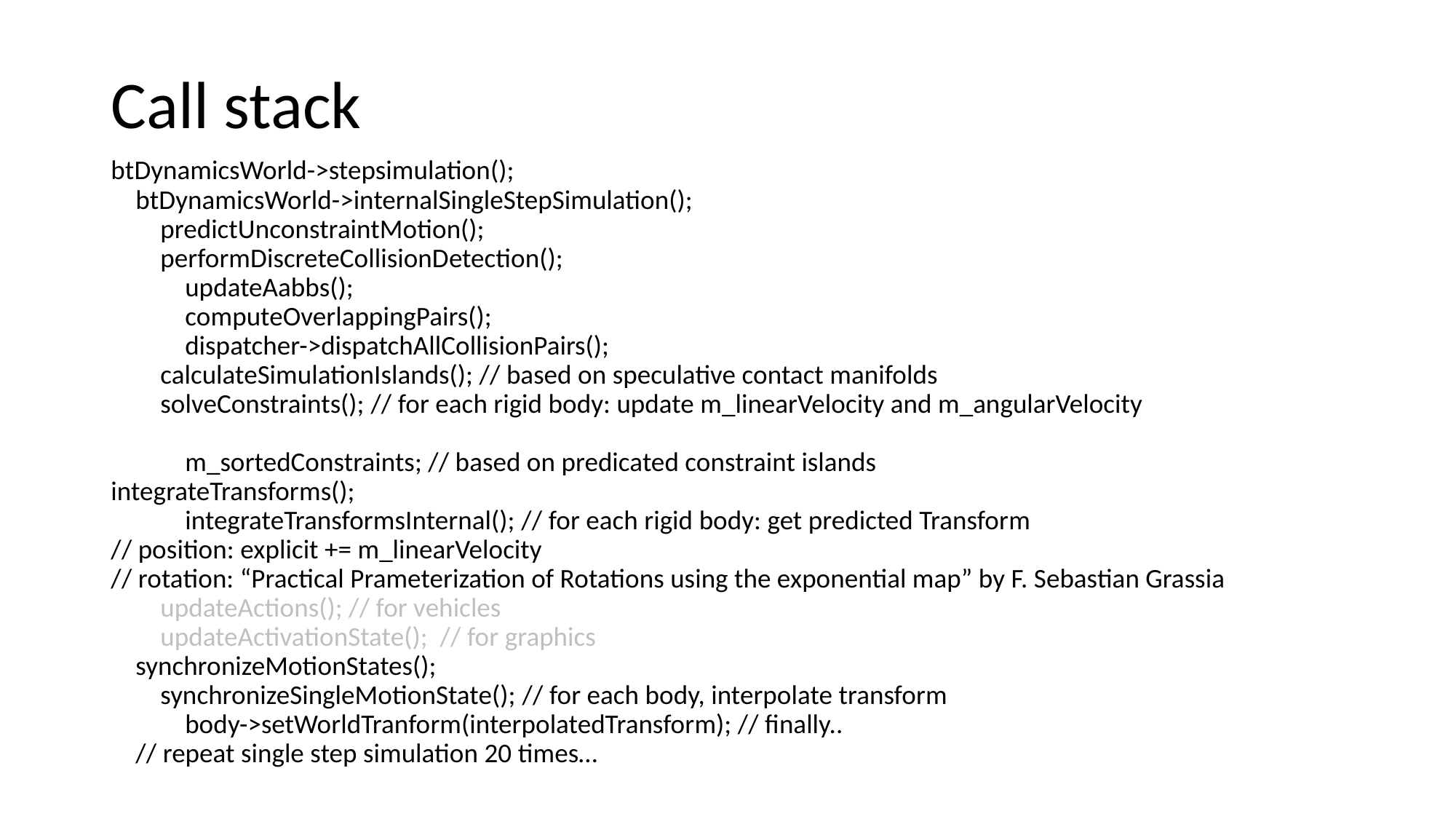

# Call stack
btDynamicsWorld->stepsimulation();
    btDynamicsWorld->internalSingleStepSimulation();
        predictUnconstraintMotion();
        performDiscreteCollisionDetection();
            updateAabbs();
            computeOverlappingPairs();
            dispatcher->dispatchAllCollisionPairs();
        calculateSimulationIslands(); // based on speculative contact manifolds
        solveConstraints(); // for each rigid body: update m_linearVelocity and m_angularVelocity

            m_sortedConstraints; // based on predicated constraint islands
integrateTransforms();
            integrateTransformsInternal(); // for each rigid body: get predicted Transform
// position: explicit += m_linearVelocity
// rotation: “Practical Prameterization of Rotations using the exponential map” by F. Sebastian Grassia
        updateActions(); // for vehicles
        updateActivationState();  // for graphics
    synchronizeMotionStates();
        synchronizeSingleMotionState(); // for each body, interpolate transform
            body->setWorldTranform(interpolatedTransform); // finally..
    // repeat single step simulation 20 times…